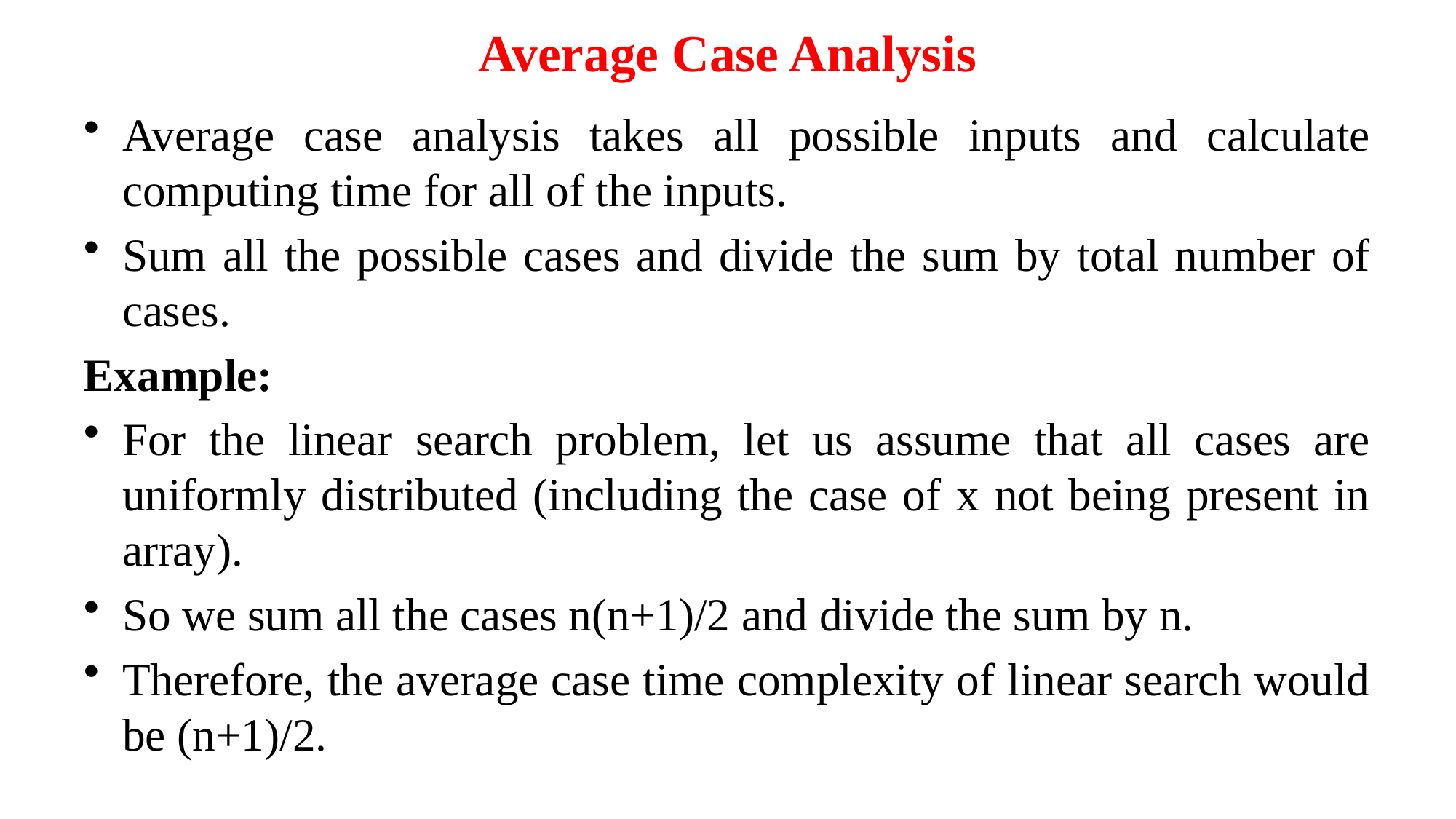

# Average Case Analysis
Average case analysis takes all possible inputs and calculate computing time for all of the inputs.
Sum all the possible cases and divide the sum by total number of cases.
Example:
For the linear search problem, let us assume that all cases are uniformly distributed (including the case of x not being present in array).
So we sum all the cases n(n+1)/2 and divide the sum by n.
Therefore, the average case time complexity of linear search would be (n+1)/2.